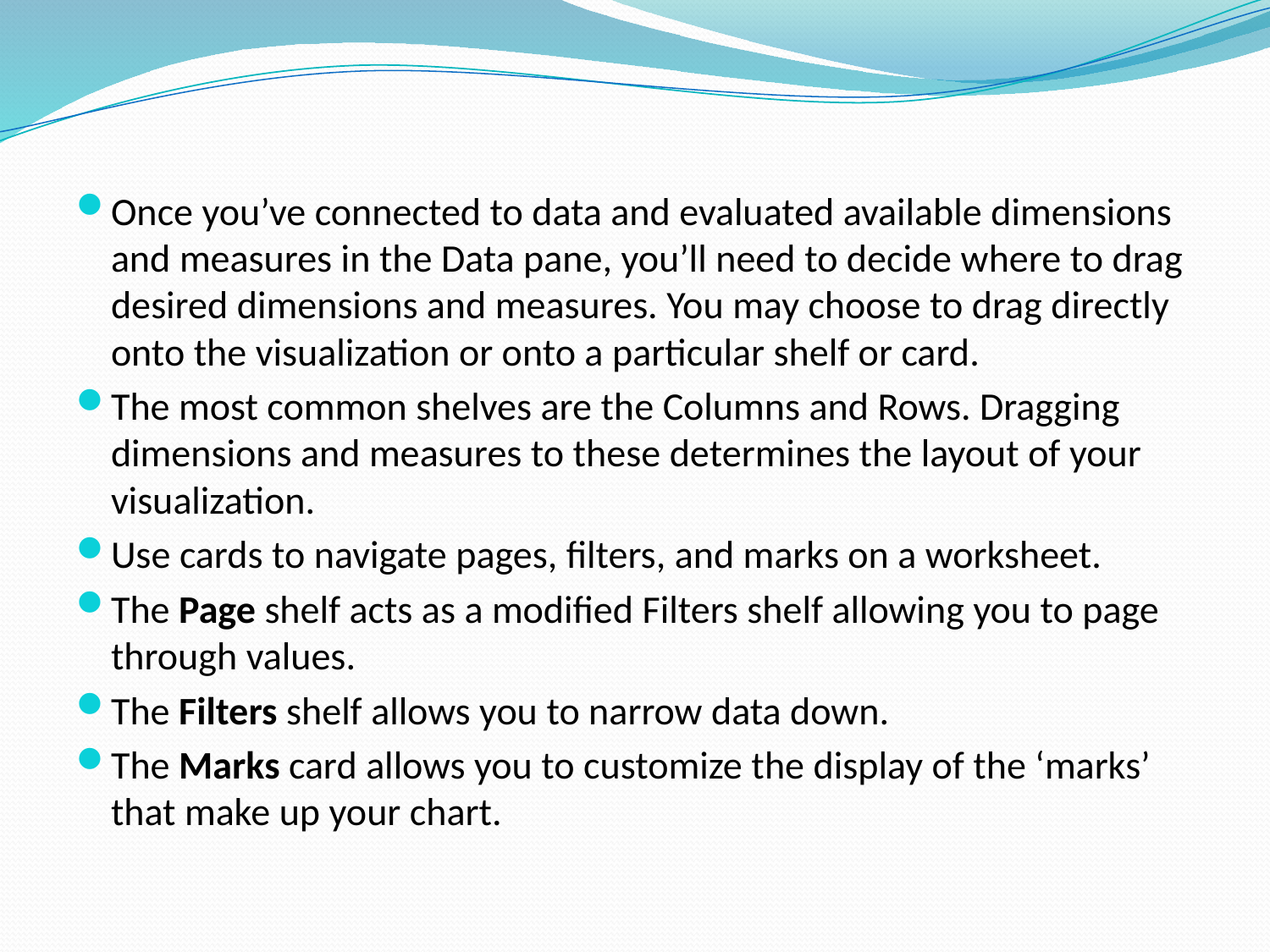

Once you’ve connected to data and evaluated available dimensions and measures in the Data pane, you’ll need to decide where to drag desired dimensions and measures. You may choose to drag directly onto the visualization or onto a particular shelf or card.
The most common shelves are the Columns and Rows. Dragging dimensions and measures to these determines the layout of your visualization.
Use cards to navigate pages, filters, and marks on a worksheet.
The Page shelf acts as a modified Filters shelf allowing you to page through values.
The Filters shelf allows you to narrow data down.
The Marks card allows you to customize the display of the ‘marks’ that make up your chart.